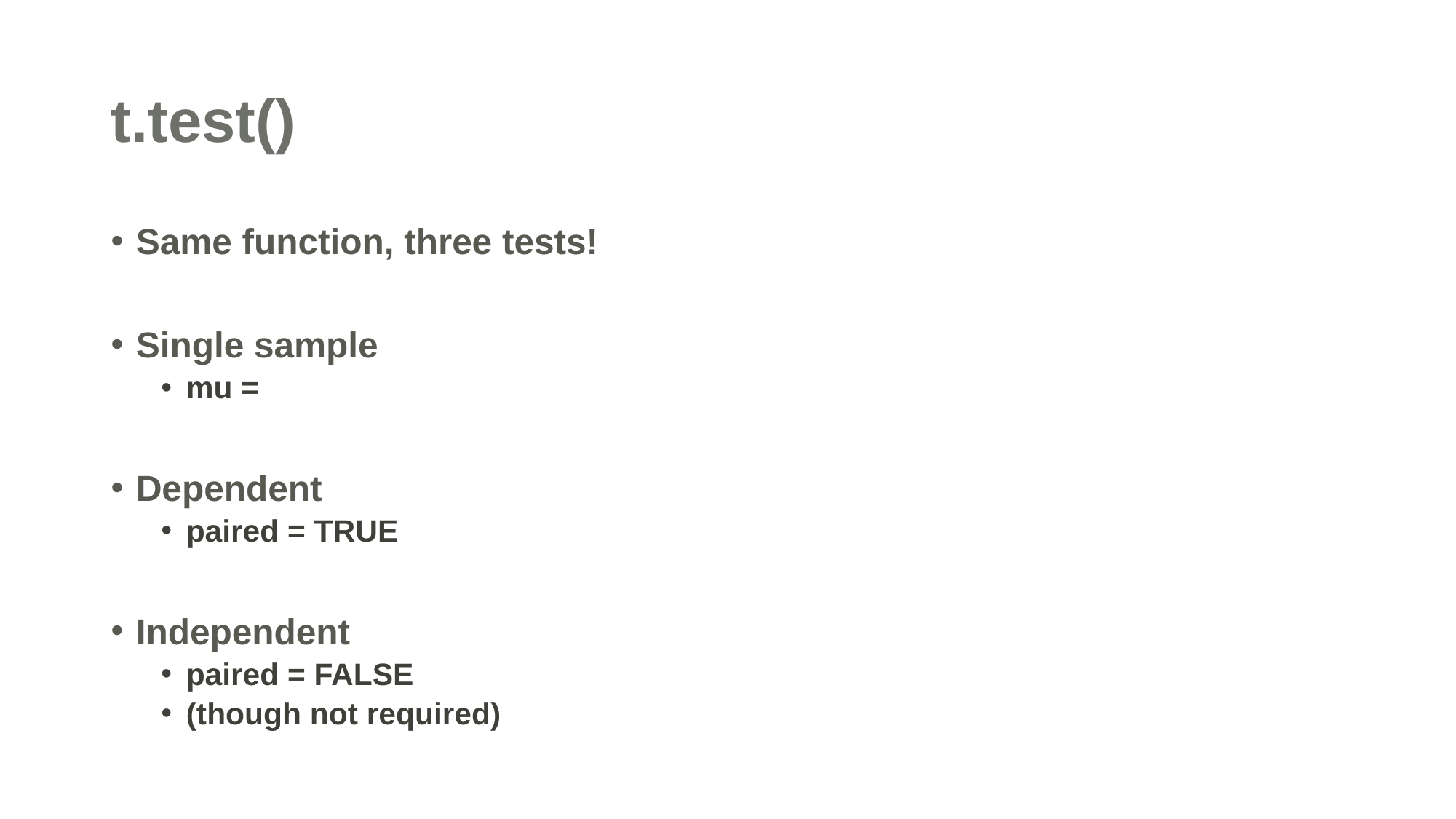

# t.test()
Same function, three tests!

Single sample
mu =

Dependent
paired = TRUE

Independent
paired = FALSE
(though not required)